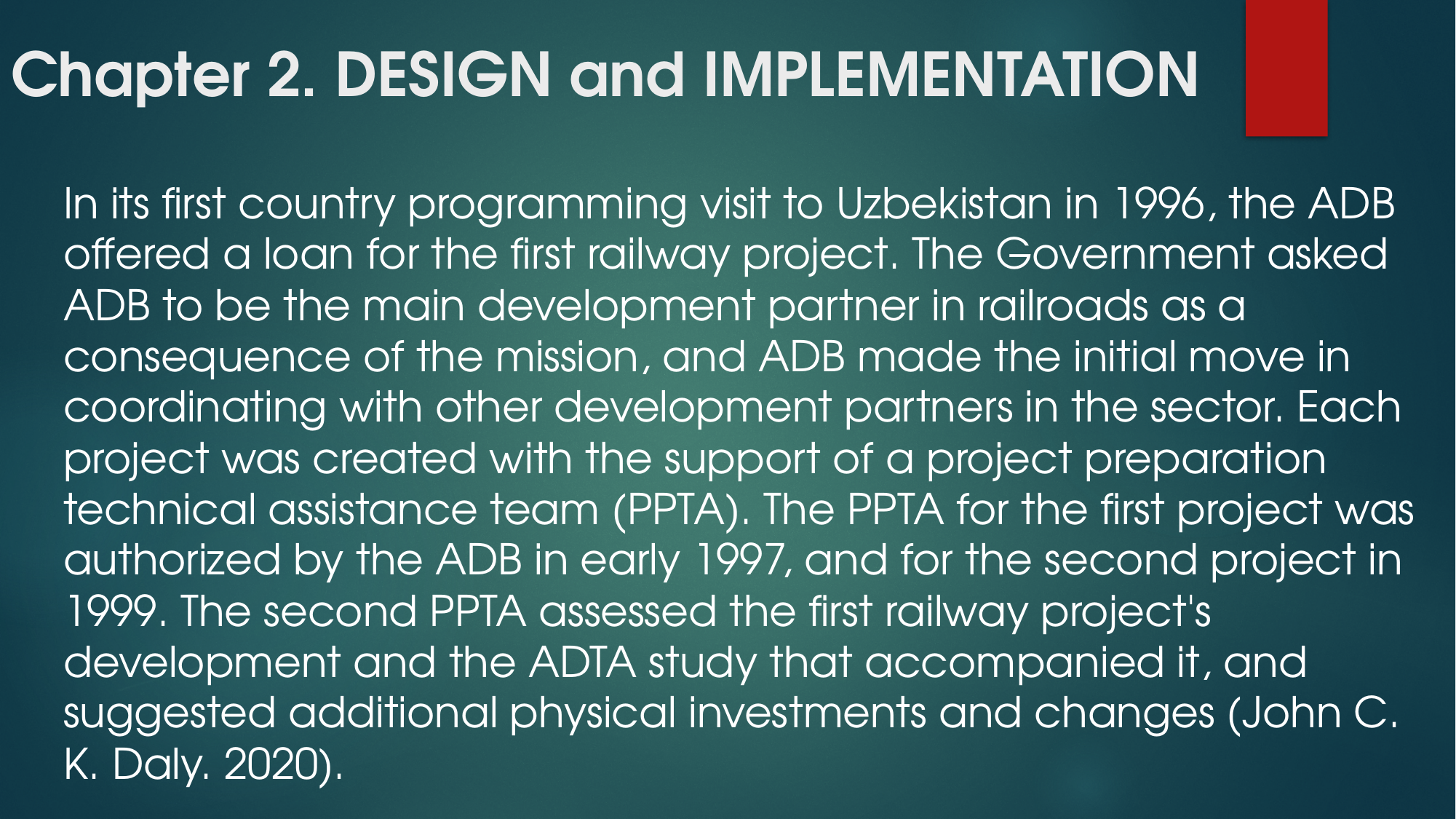

# Chapter 2. DESIGN and IMPLEMENTATION
In its first country programming visit to Uzbekistan in 1996, the ADB offered a loan for the first railway project. The Government asked ADB to be the main development partner in railroads as a consequence of the mission, and ADB made the initial move in coordinating with other development partners in the sector. Each project was created with the support of a project preparation technical assistance team (PPTA). The PPTA for the first project was authorized by the ADB in early 1997, and for the second project in 1999. The second PPTA assessed the first railway project's development and the ADTA study that accompanied it, and suggested additional physical investments and changes (John C. K. Daly. 2020).